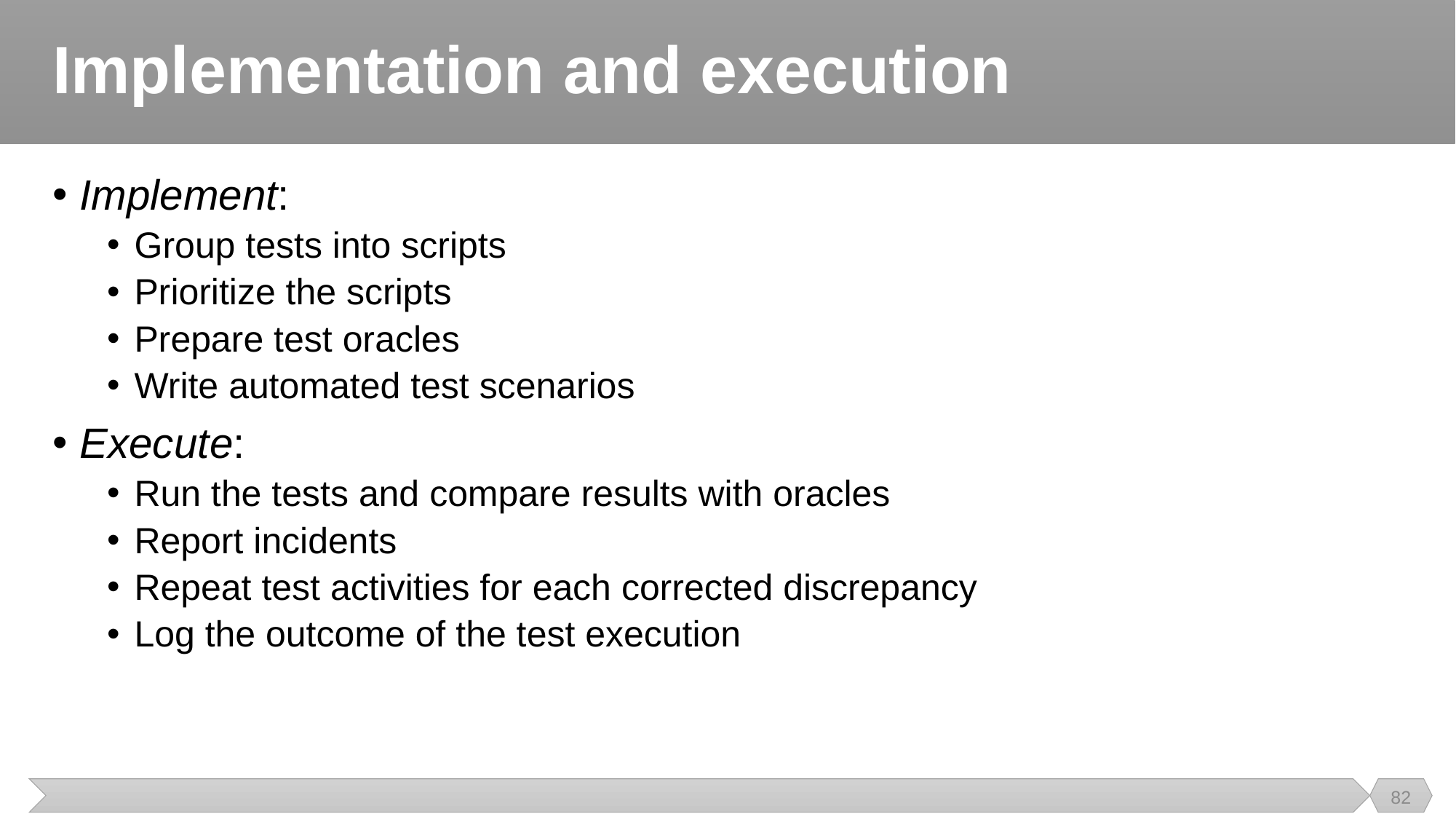

# Implementation and execution
Implement:
Group tests into scripts
Prioritize the scripts
Prepare test oracles
Write automated test scenarios
Execute:
Run the tests and compare results with oracles
Report incidents
Repeat test activities for each corrected discrepancy
Log the outcome of the test execution

82